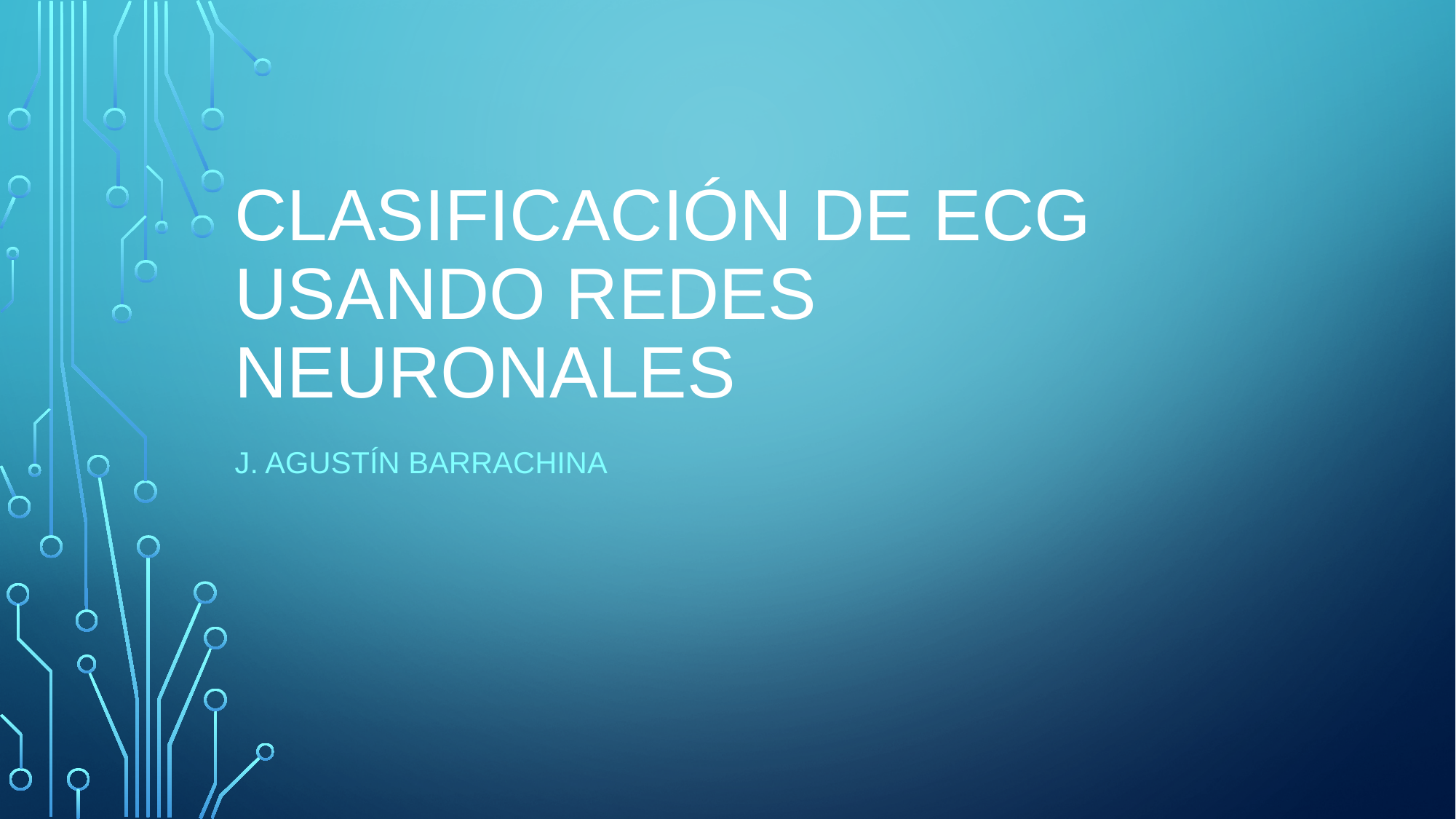

# Clasificación de ECG usando Redes Neuronales
J. Agustín Barrachina